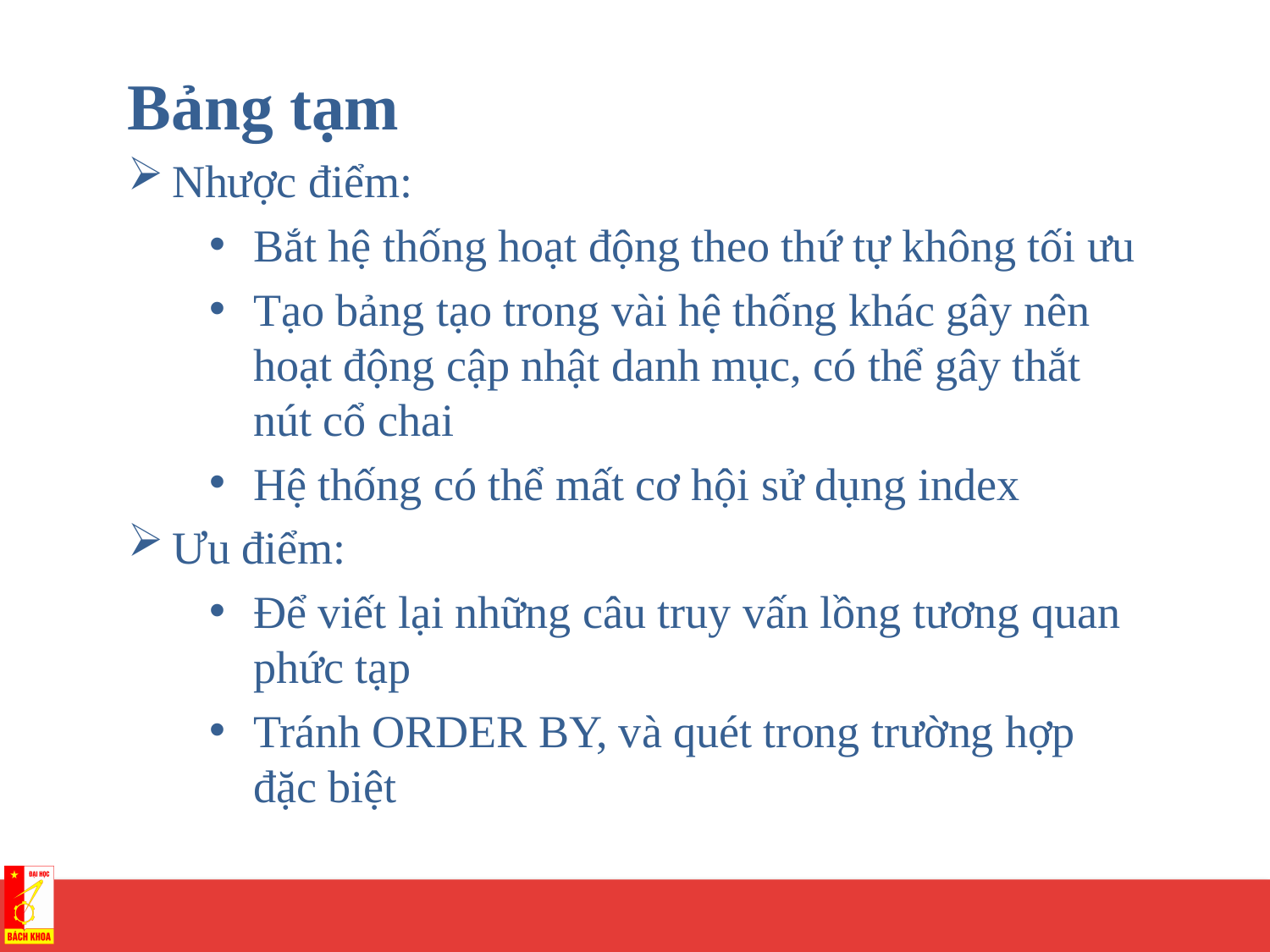

Bảng tạm
Nhược điểm:
Bắt hệ thống hoạt động theo thứ tự không tối ưu
Tạo bảng tạo trong vài hệ thống khác gây nên hoạt động cập nhật danh mục, có thể gây thắt nút cổ chai
Hệ thống có thể mất cơ hội sử dụng index
Ưu điểm:
Để viết lại những câu truy vấn lồng tương quan phức tạp
Tránh ORDER BY, và quét trong trường hợp đặc biệt